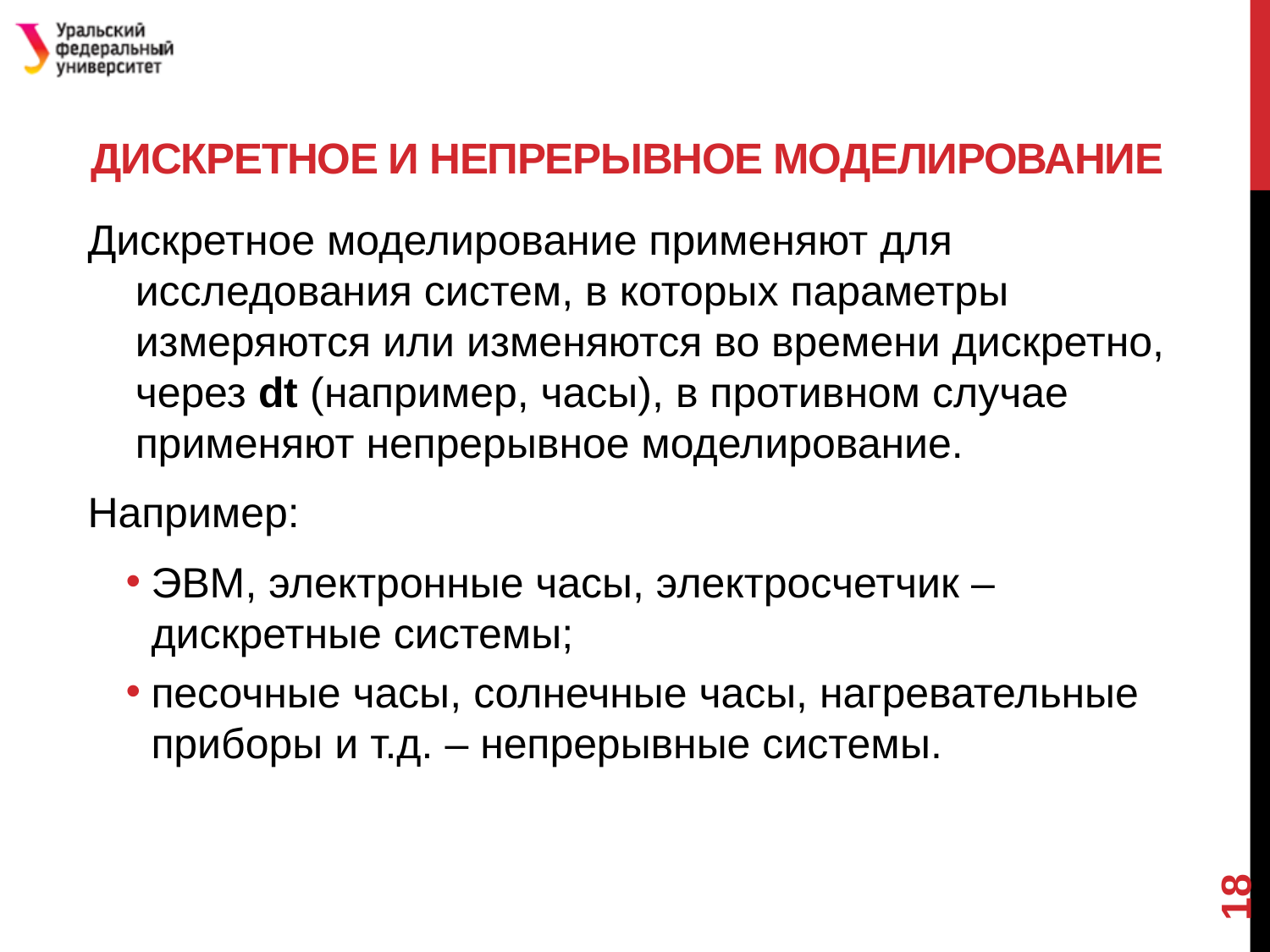

# Дискретное и непрерывное моделирование
Дискретное моделирование применяют для исследования систем, в которых параметры измеряются или изменяются во времени дискретно, через dt (например, часы), в противном случае применяют непрерывное моделирование.
Например:
ЭВМ, электронные часы, электросчетчик – дискретные системы;
песочные часы, солнечные часы, нагревательные приборы и т.д. – непрерывные системы.
18